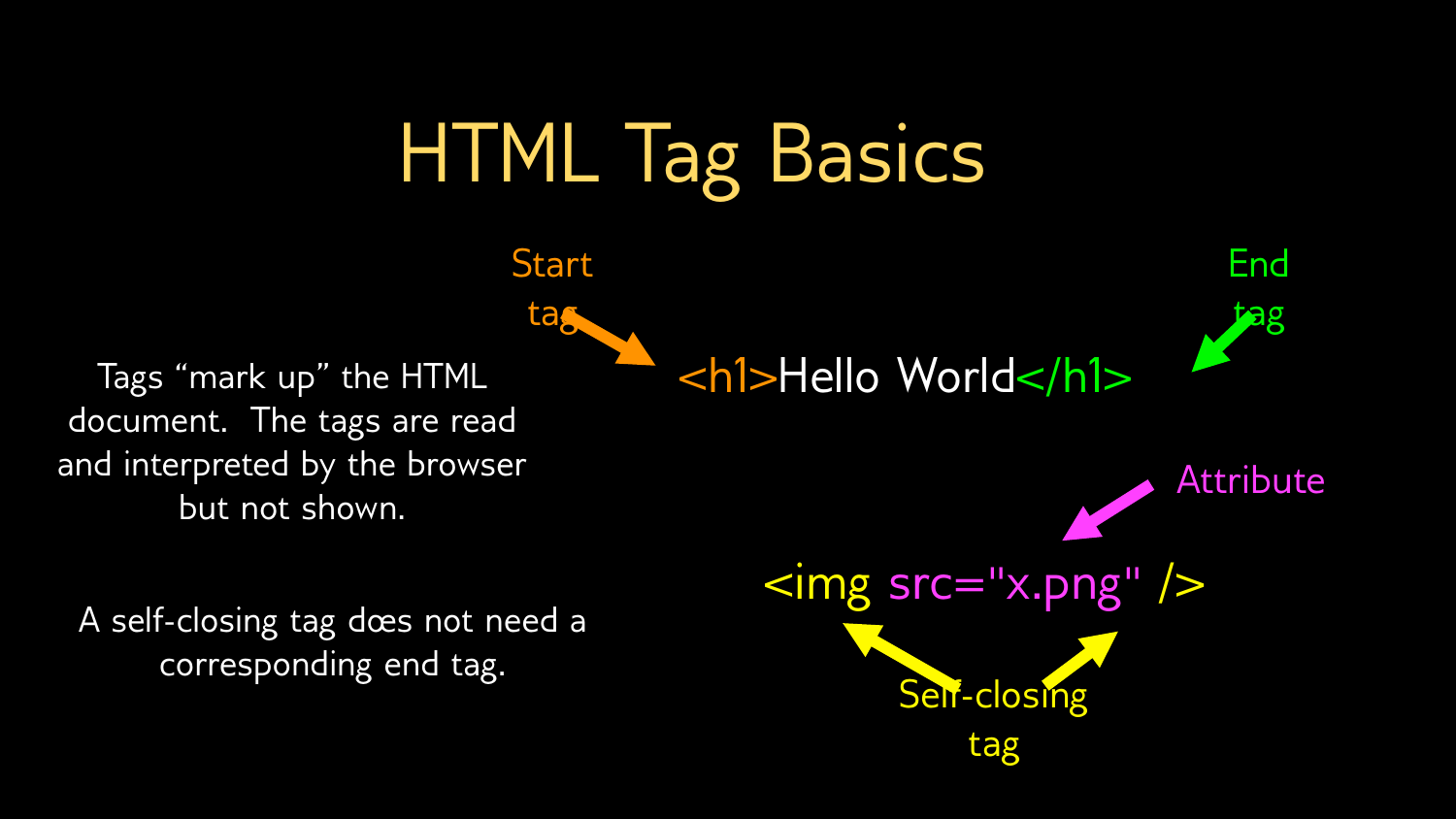

# HTML Tag Basics
Start tag
End tag
<h1>Hello World</h1>
Tags “mark up” the HTML document.  The tags are read and interpreted by the browser but not shown.
Attribute
<img src="x.png" />
A self-closing tag does not need a corresponding end tag.
Self-closing tag